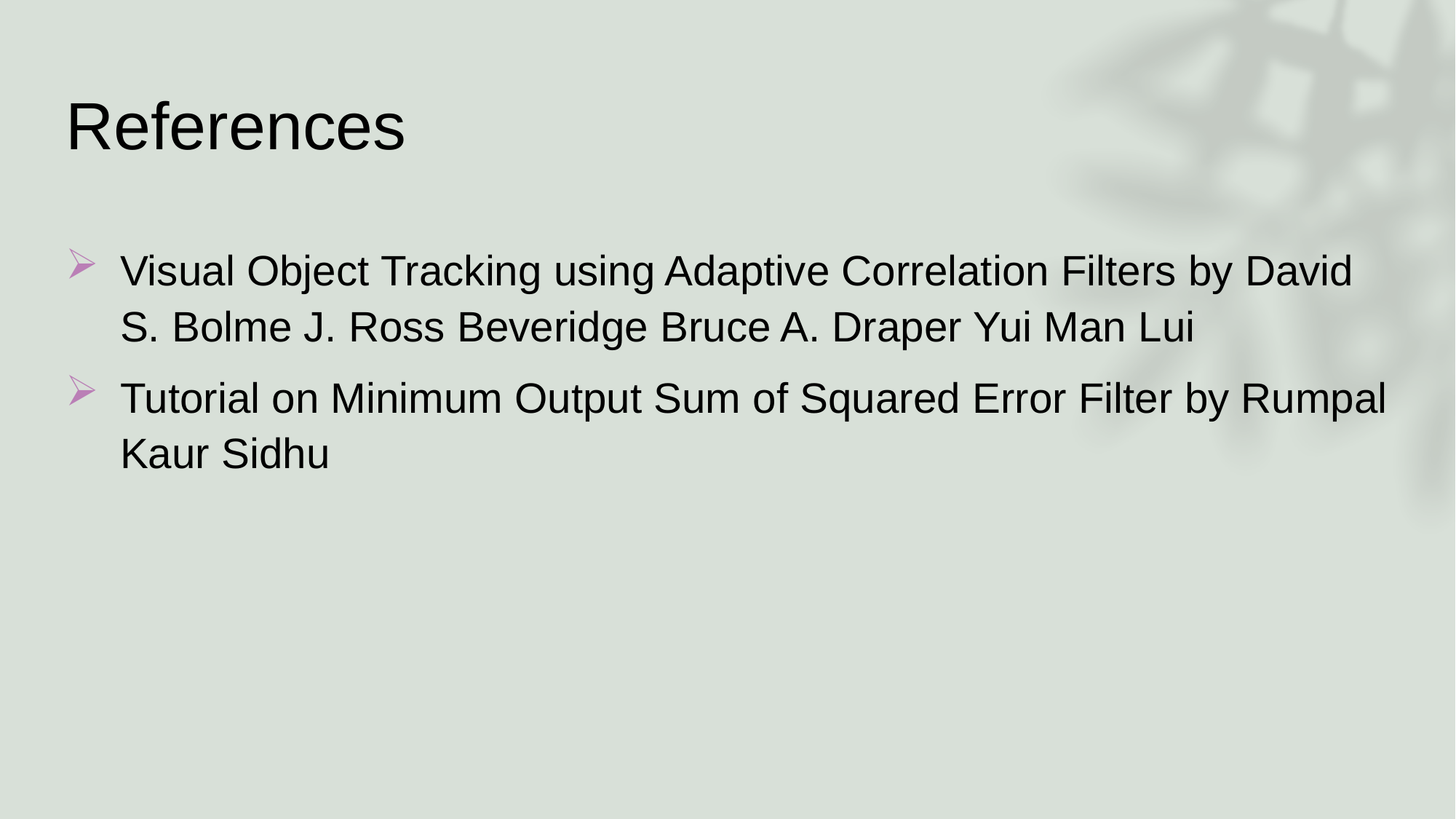

# References
Visual Object Tracking using Adaptive Correlation Filters by David S. Bolme J. Ross Beveridge Bruce A. Draper Yui Man Lui
Tutorial on Minimum Output Sum of Squared Error Filter by Rumpal Kaur Sidhu